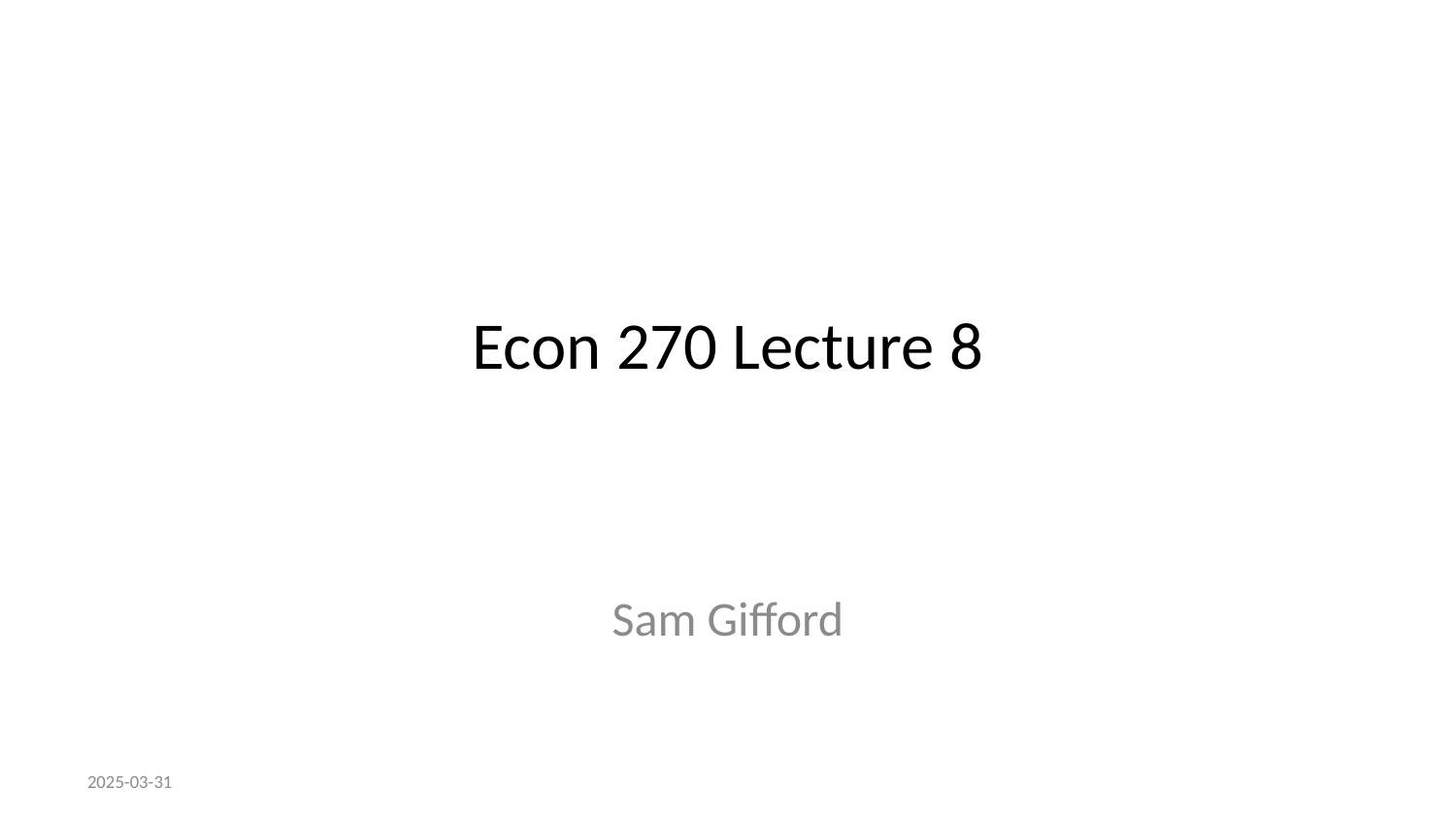

# Econ 270 Lecture 8
Sam Gifford
2025-03-31